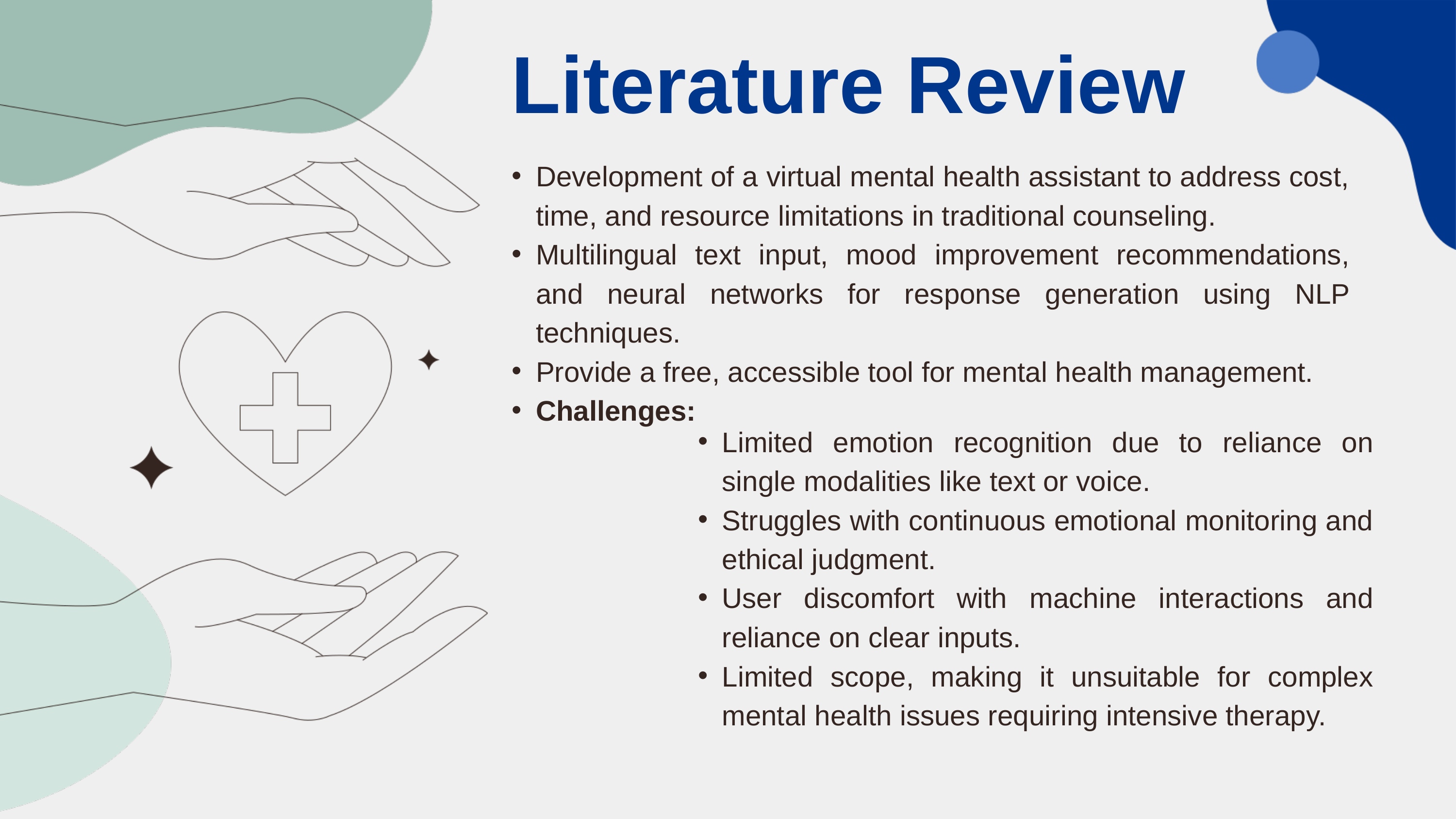

Literature Review

Development of a virtual mental health assistant to address cost, time, and resource limitations in traditional counseling.
Multilingual text input, mood improvement recommendations, and neural networks for response generation using NLP techniques.
Provide a free, accessible tool for mental health management.
Challenges:

Limited emotion recognition due to reliance on single modalities like text or voice.
Struggles with continuous emotional monitoring and ethical judgment.
User discomfort with machine interactions and reliance on clear inputs.
Limited scope, making it unsuitable for complex mental health issues requiring intensive therapy.